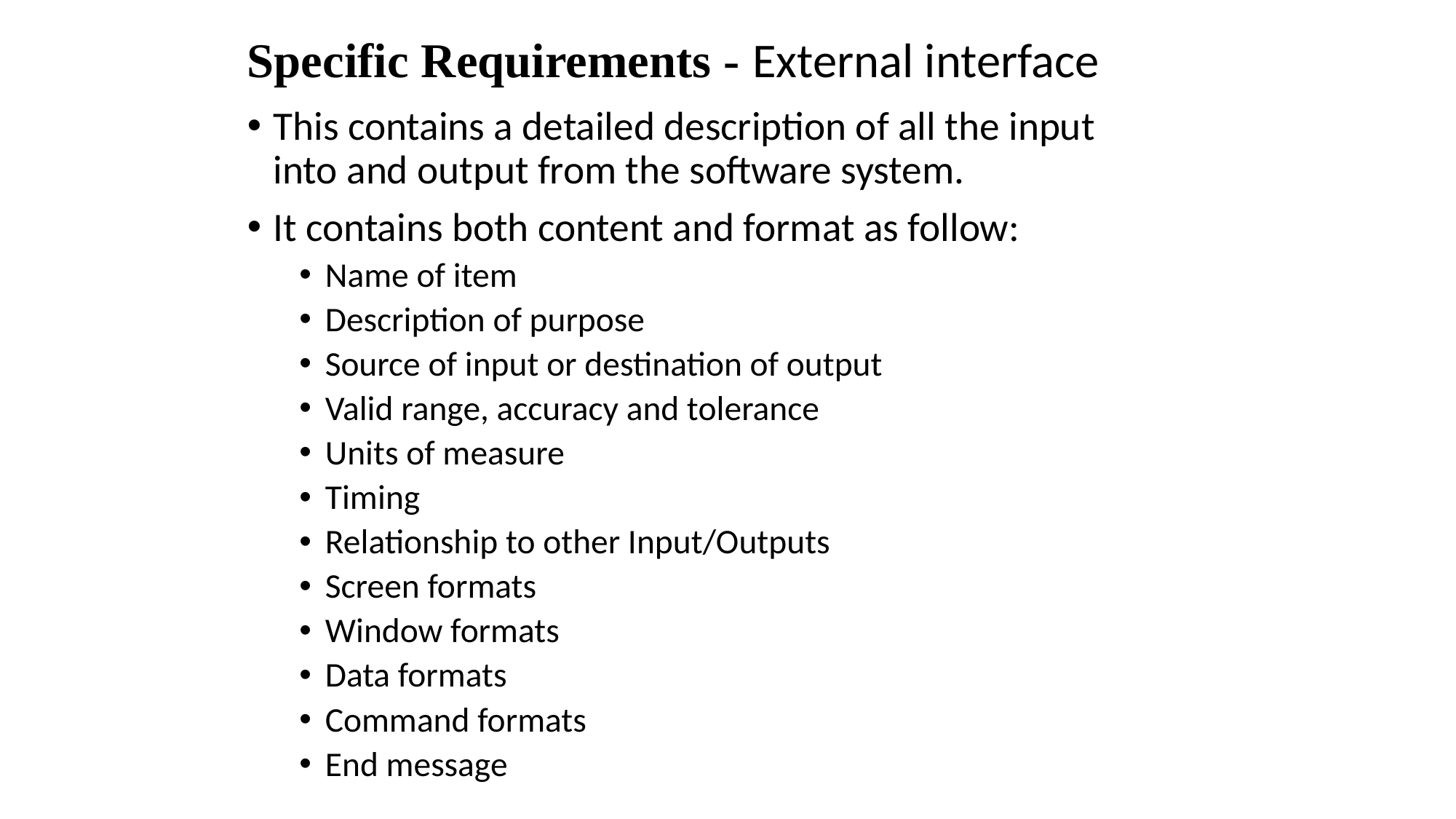

# Specific Requirements - External interface
This contains a detailed description of all the input into and output from the software system.
It contains both content and format as follow:
Name of item
Description of purpose
Source of input or destination of output
Valid range, accuracy and tolerance
Units of measure
Timing
Relationship to other Input/Outputs
Screen formats
Window formats
Data formats
Command formats
End message